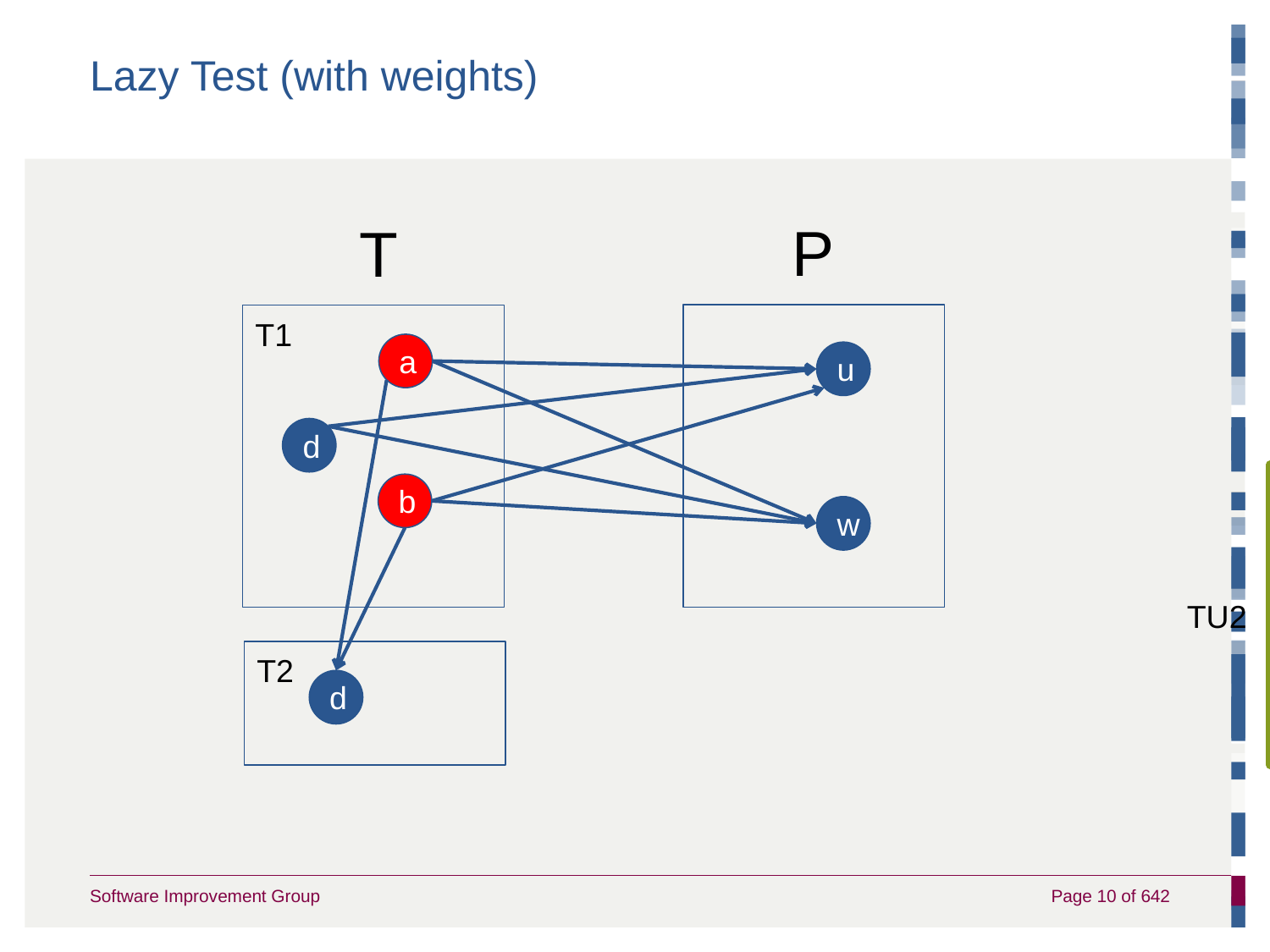

# Lazy Test (with weights)
P
{t, u} lazy tests with weight 2
{u, v, w} lazy tests with weight 3
T

T1
a
u
d

b

w

TU2

T2
d
Page 10 of 642